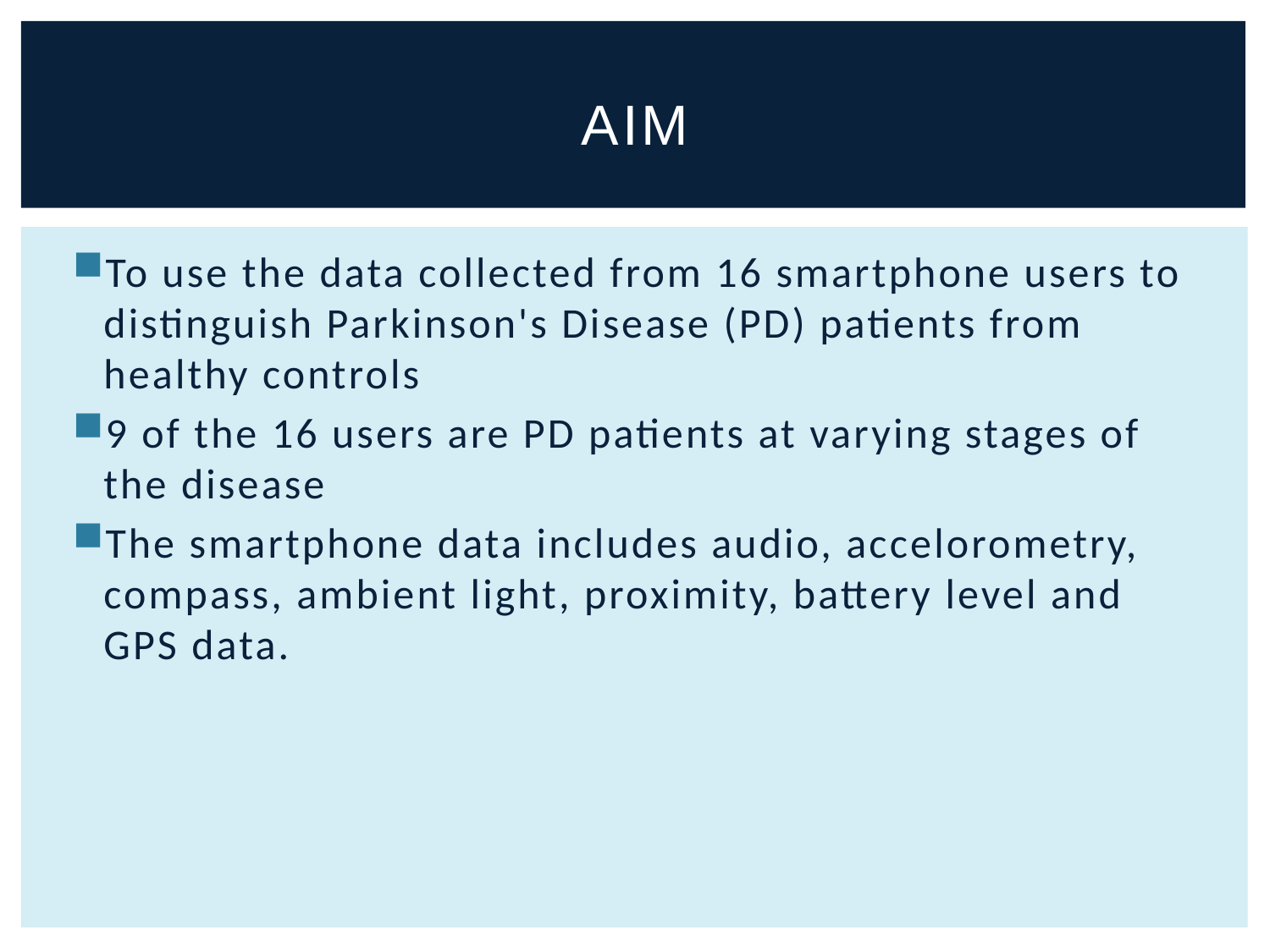

# Aim
To use the data collected from 16 smartphone users to distinguish Parkinson's Disease (PD) patients from healthy controls
9 of the 16 users are PD patients at varying stages of the disease
The smartphone data includes audio, accelorometry, compass, ambient light, proximity, battery level and GPS data.